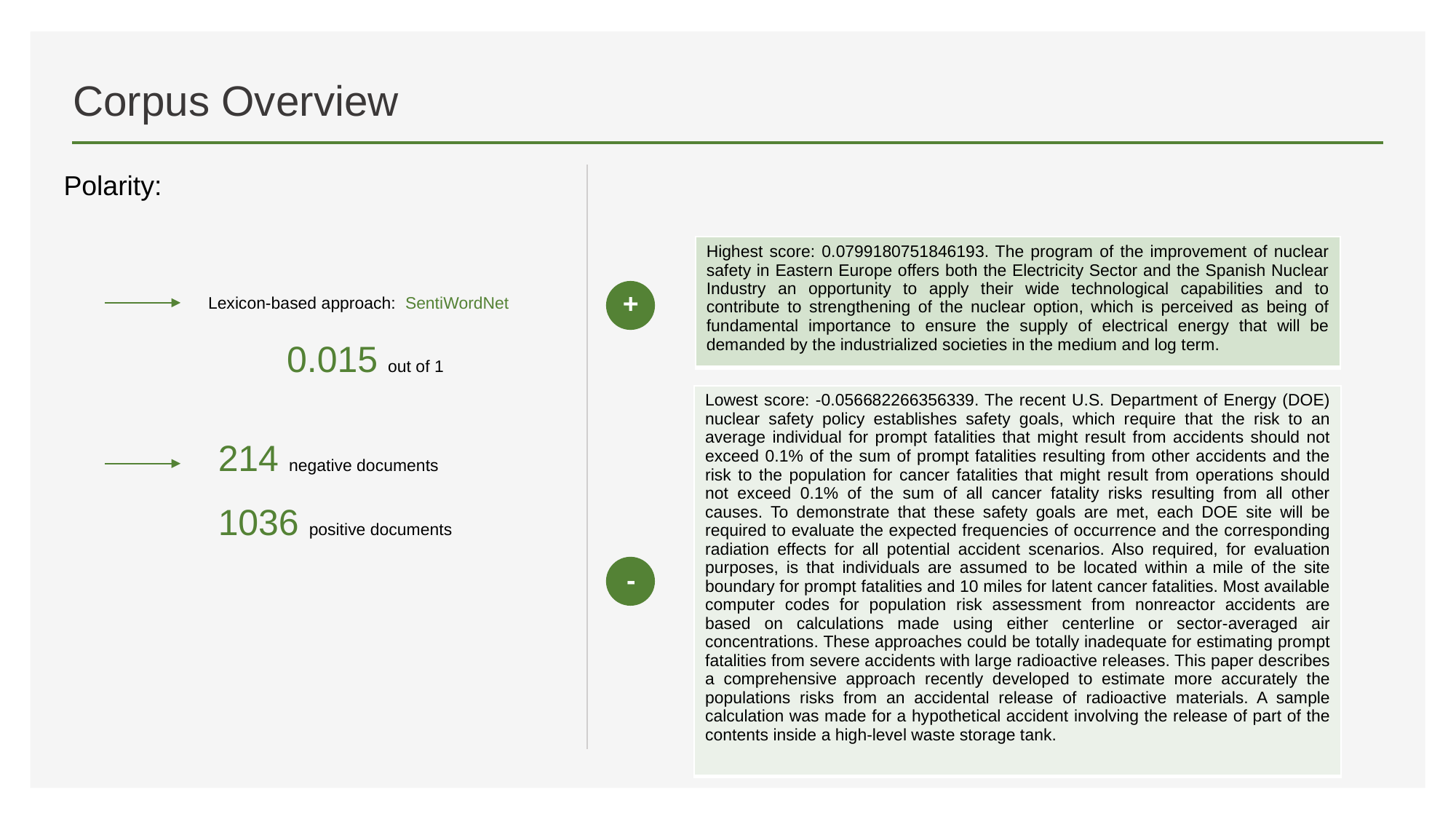

# Corpus Overview
Polarity:
| Highest score: 0.0799180751846193. The program of the improvement of nuclear safety in Eastern Europe offers both the Electricity Sector and the Spanish Nuclear Industry an opportunity to apply their wide technological capabilities and to contribute to strengthening of the nuclear option, which is perceived as being of fundamental importance to ensure the supply of electrical energy that will be demanded by the industrialized societies in the medium and log term. |
| --- |
+

Lexicon-based approach:  SentiWordNet
0.015 out of 1
| Lowest score: -0.056682266356339. The recent U.S. Department of Energy (DOE) nuclear safety policy establishes safety goals, which require that the risk to an average individual for prompt fatalities that might result from accidents should not exceed 0.1% of the sum of prompt fatalities resulting from other accidents and the risk to the population for cancer fatalities that might result from operations should not exceed 0.1% of the sum of all cancer fatality risks resulting from all other causes. To demonstrate that these safety goals are met, each DOE site will be required to evaluate the expected frequencies of occurrence and the corresponding radiation effects for all potential accident scenarios. Also required, for evaluation purposes, is that individuals are assumed to be located within a mile of the site boundary for prompt fatalities and 10 miles for latent cancer fatalities. Most available computer codes for population risk assessment from nonreactor accidents are based on calculations made using either centerline or sector-averaged air concentrations. These approaches could be totally inadequate for estimating prompt fatalities from severe accidents with large radioactive releases. This paper describes a comprehensive approach recently developed to estimate more accurately the populations risks from an accidental release of radioactive materials. A sample calculation was made for a hypothetical accident involving the release of part of the contents inside a high-level waste storage tank. |
| --- |
214 negative documents

1036 positive documents

-